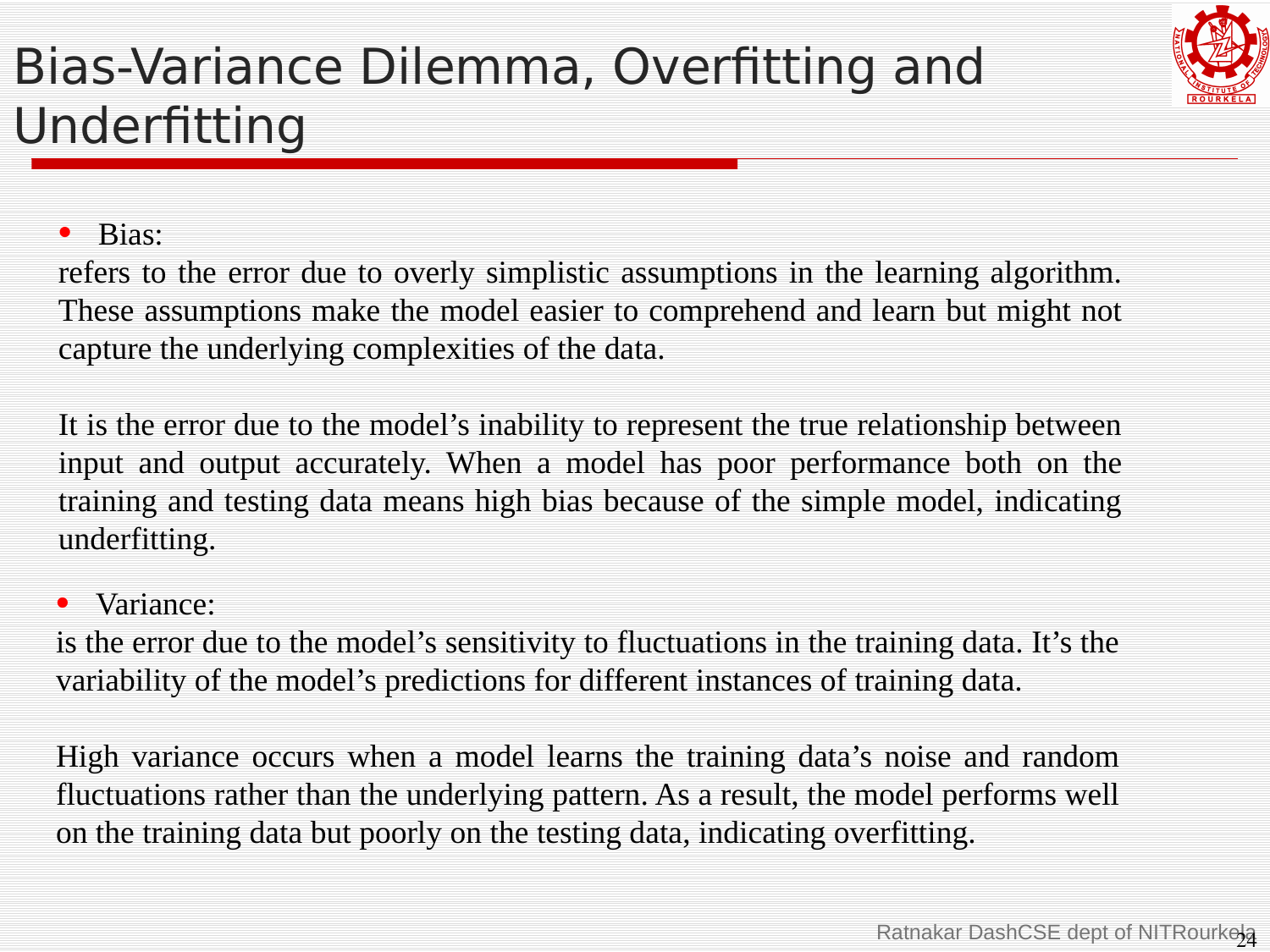

Bias-Variance Dilemma, Overfitting and Underfitting
Bias:
refers to the error due to overly simplistic assumptions in the learning algorithm. These assumptions make the model easier to comprehend and learn but might not capture the underlying complexities of the data.

It is the error due to the model’s inability to represent the true relationship between input and output accurately. When a model has poor performance both on the training and testing data means high bias because of the simple model, indicating underfitting.
Variance:
is the error due to the model’s sensitivity to fluctuations in the training data. It’s the variability of the model’s predictions for different instances of training data.

High variance occurs when a model learns the training data’s noise and random fluctuations rather than the underlying pattern. As a result, the model performs well on the training data but poorly on the testing data, indicating overfitting.
24